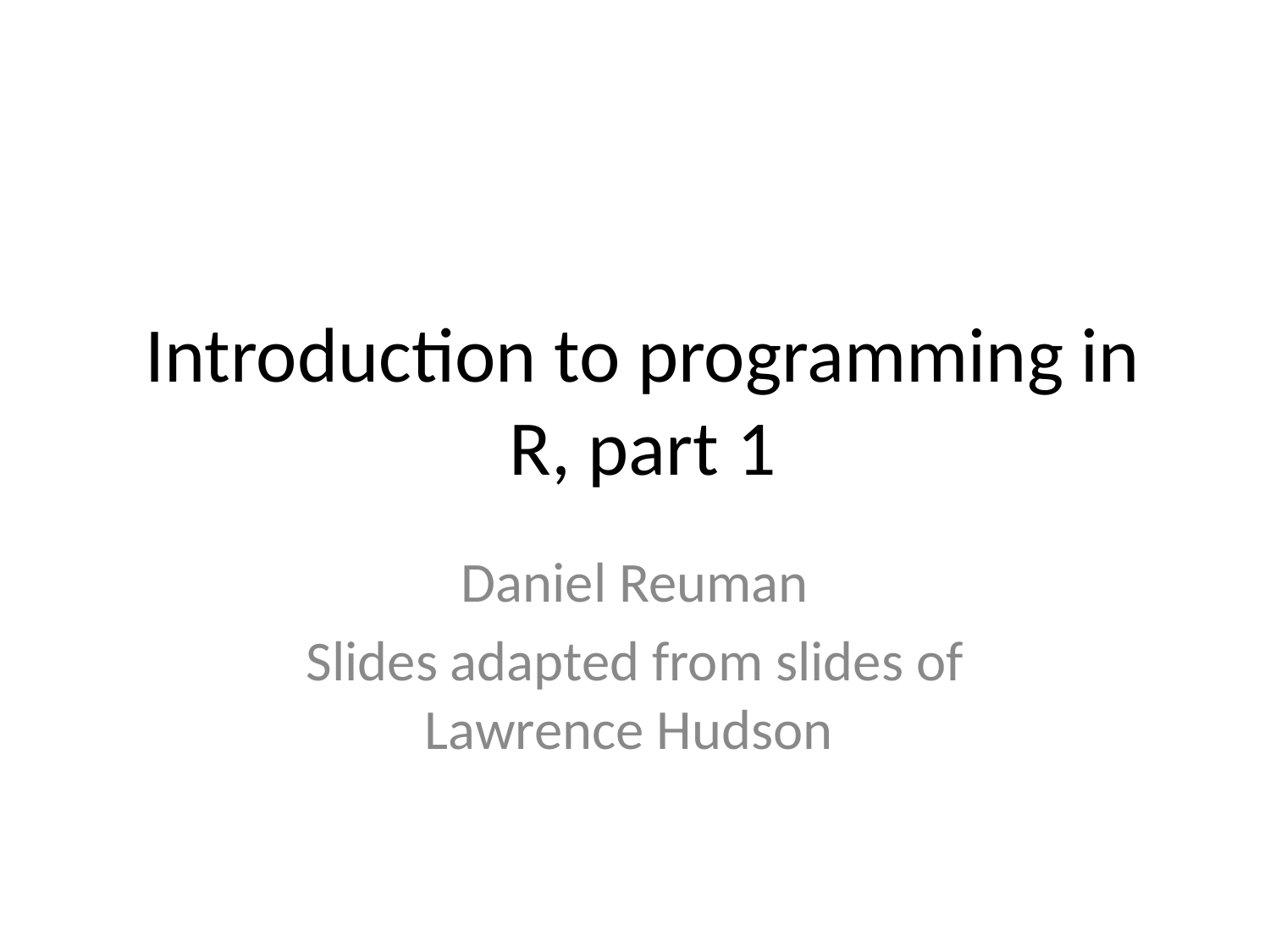

# Introduction to programming in R, part 1
Daniel Reuman
Slides adapted from slides of Lawrence Hudson